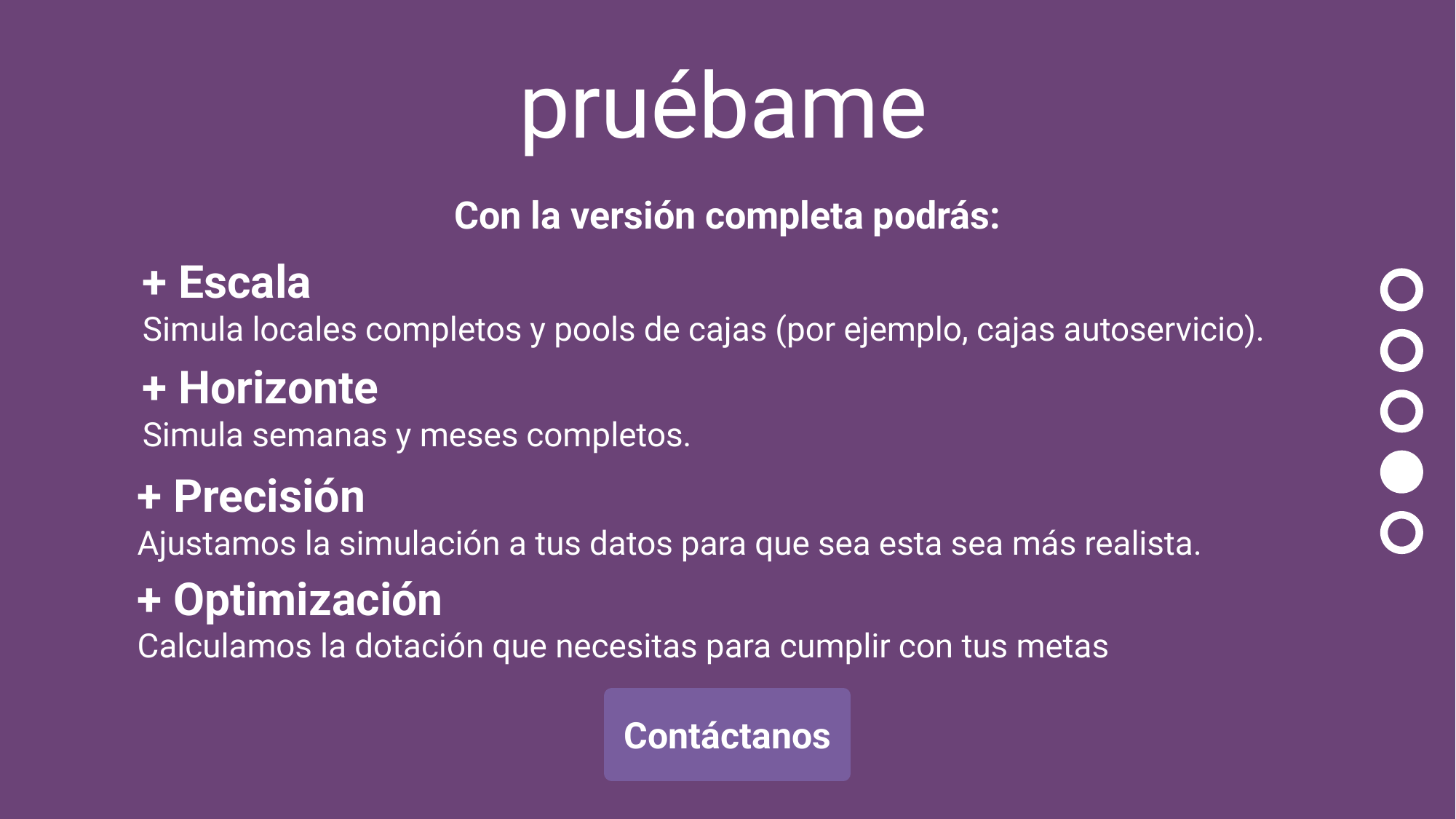

pruébame
Con la versión completa podrás:
+ Escala
Simula locales completos y pools de cajas (por ejemplo, cajas autoservicio).

+ Horizonte
Simula semanas y meses completos.
+ Precisión
Ajustamos la simulación a tus datos para que sea esta sea más realista.
+ Optimización
Calculamos la dotación que necesitas para cumplir con tus metas
Contáctanos